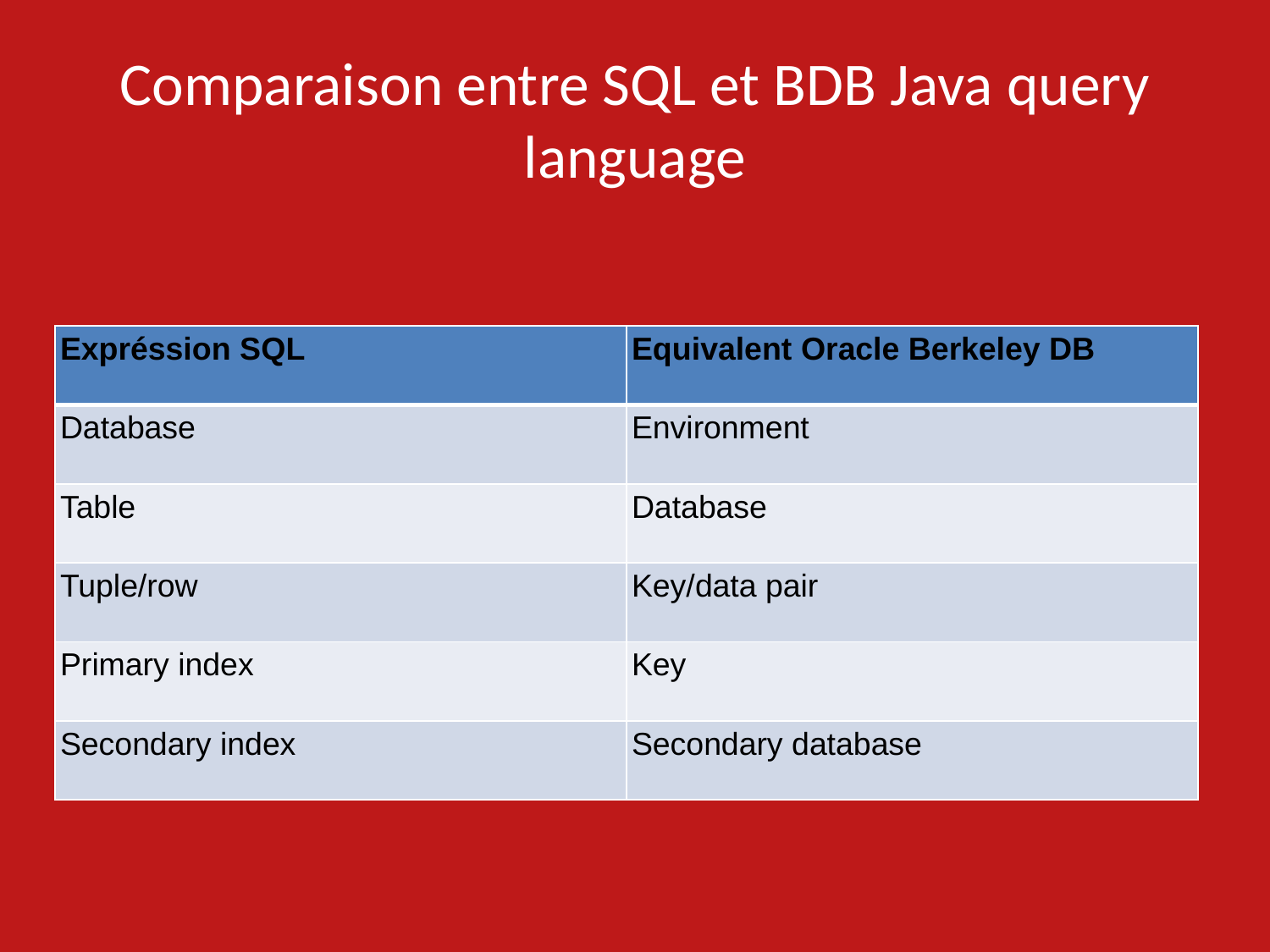

# Comparaison entre SQL et BDB Java query language
| Expréssion SQL | Equivalent Oracle Berkeley DB |
| --- | --- |
| Database | Environment |
| Table | Database |
| Tuple/row | Key/data pair |
| Primary index | Key |
| Secondary index | Secondary database |
28